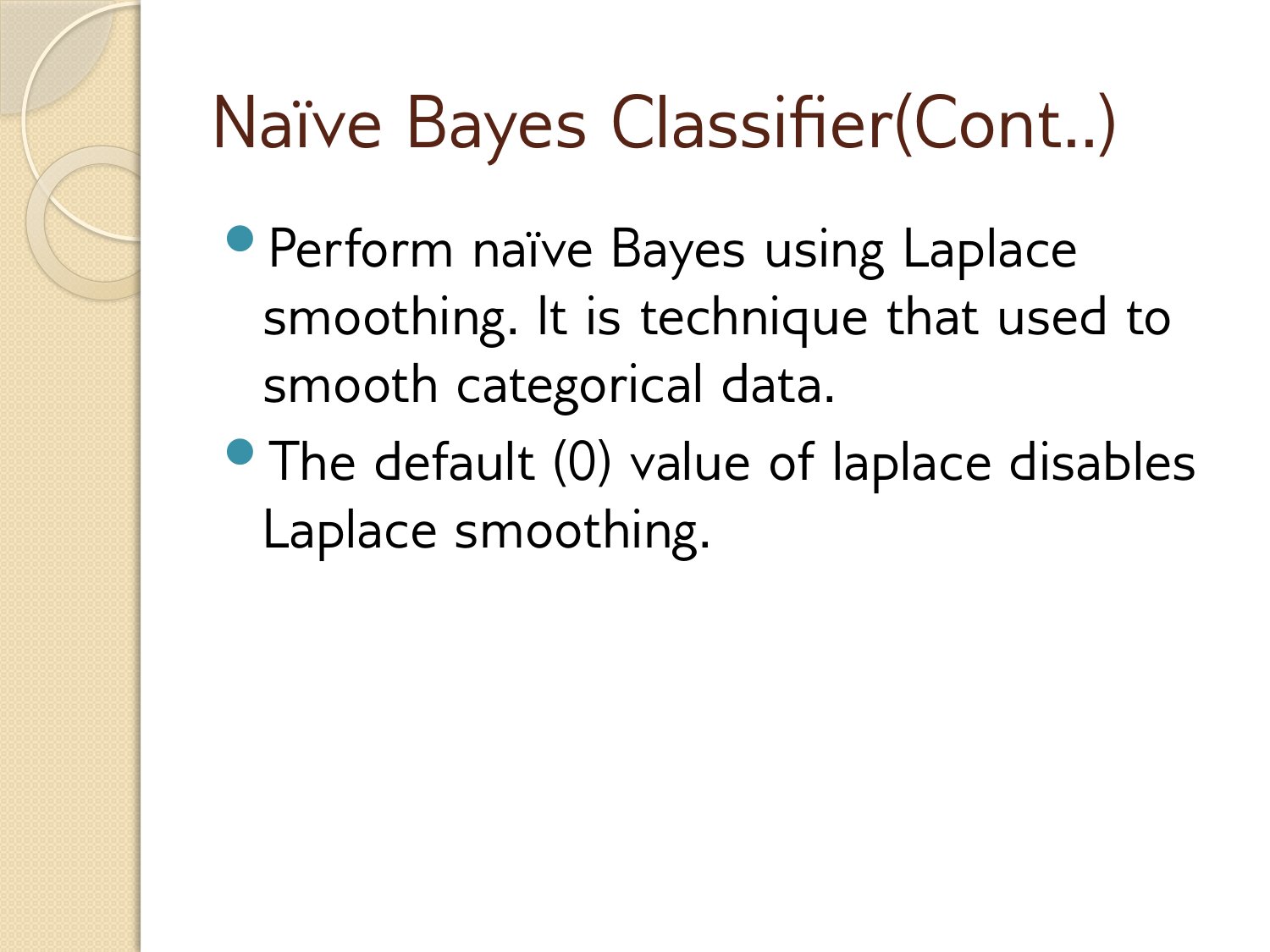

# Naïve Bayes Classifier(Cont..)
Perform naïve Bayes using Laplace smoothing. It is technique that used to smooth categorical data.
The default (0) value of laplace disables Laplace smoothing.